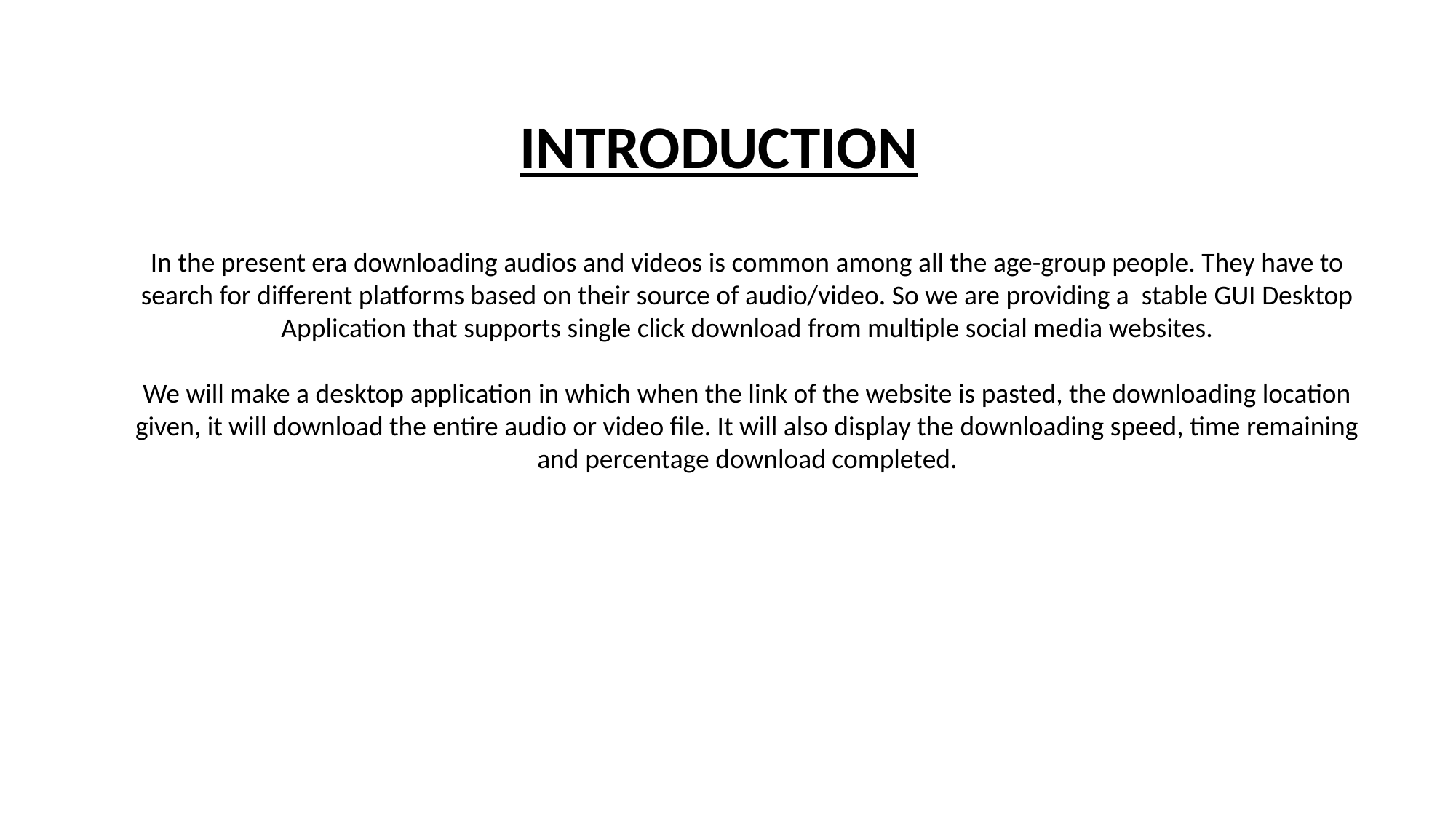

INTRODUCTION
In the present era downloading audios and videos is common among all the age-group people. They have to search for different platforms based on their source of audio/video. So we are providing a  stable GUI Desktop Application that supports single click download from multiple social media websites.

We will make a desktop application in which when the link of the website is pasted, the downloading location given, it will download the entire audio or video file. It will also display the downloading speed, time remaining and percentage download completed.